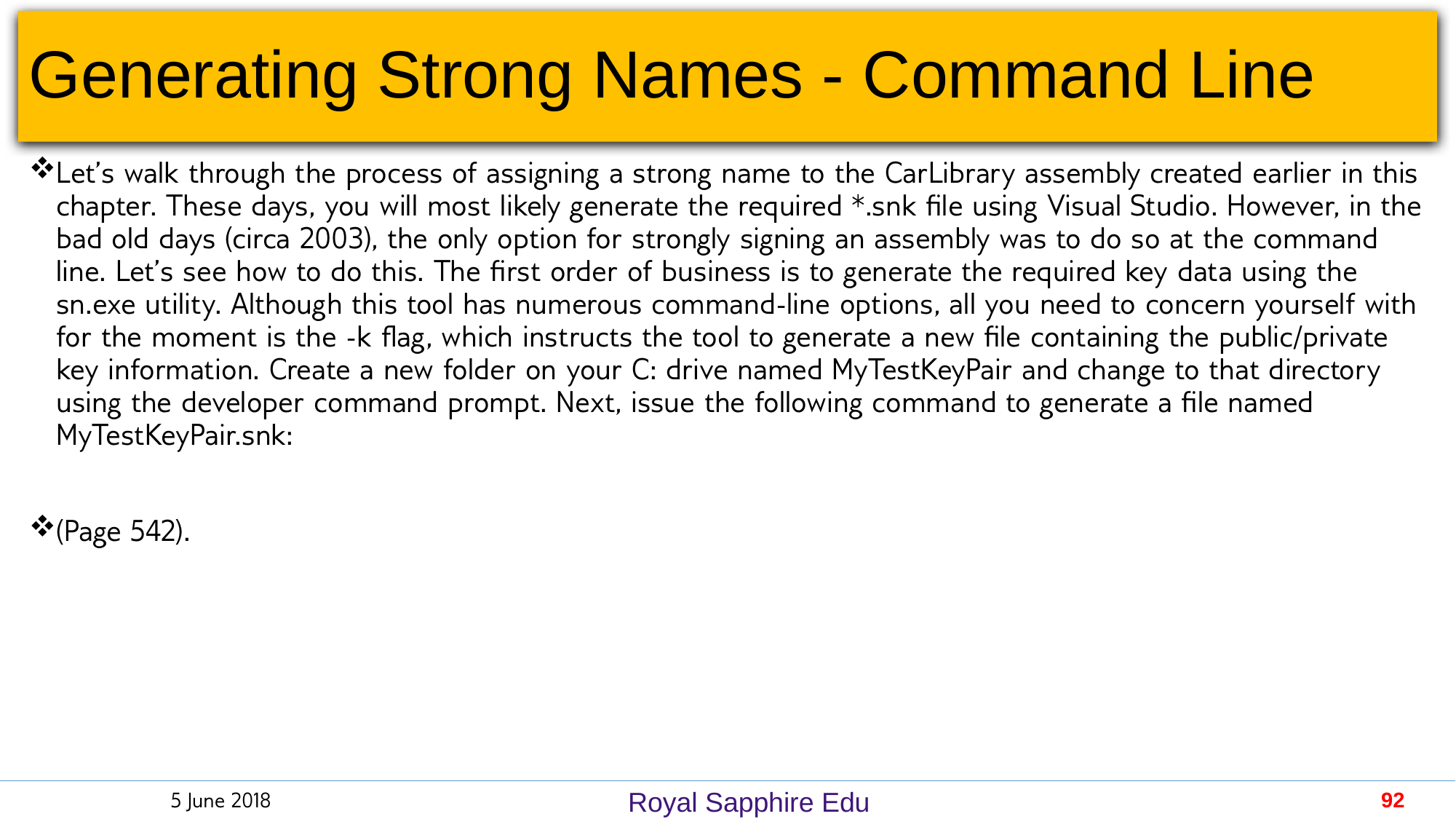

# Generating Strong Names - Command Line
Let’s walk through the process of assigning a strong name to the CarLibrary assembly created earlier in this chapter. These days, you will most likely generate the required *.snk file using Visual Studio. However, in the bad old days (circa 2003), the only option for strongly signing an assembly was to do so at the command line. Let’s see how to do this. The first order of business is to generate the required key data using the sn.exe utility. Although this tool has numerous command-line options, all you need to concern yourself with for the moment is the -k flag, which instructs the tool to generate a new file containing the public/private key information. Create a new folder on your C: drive named MyTestKeyPair and change to that directory using the developer command prompt. Next, issue the following command to generate a file named MyTestKeyPair.snk:

(Page 542).
5 June 2018
92